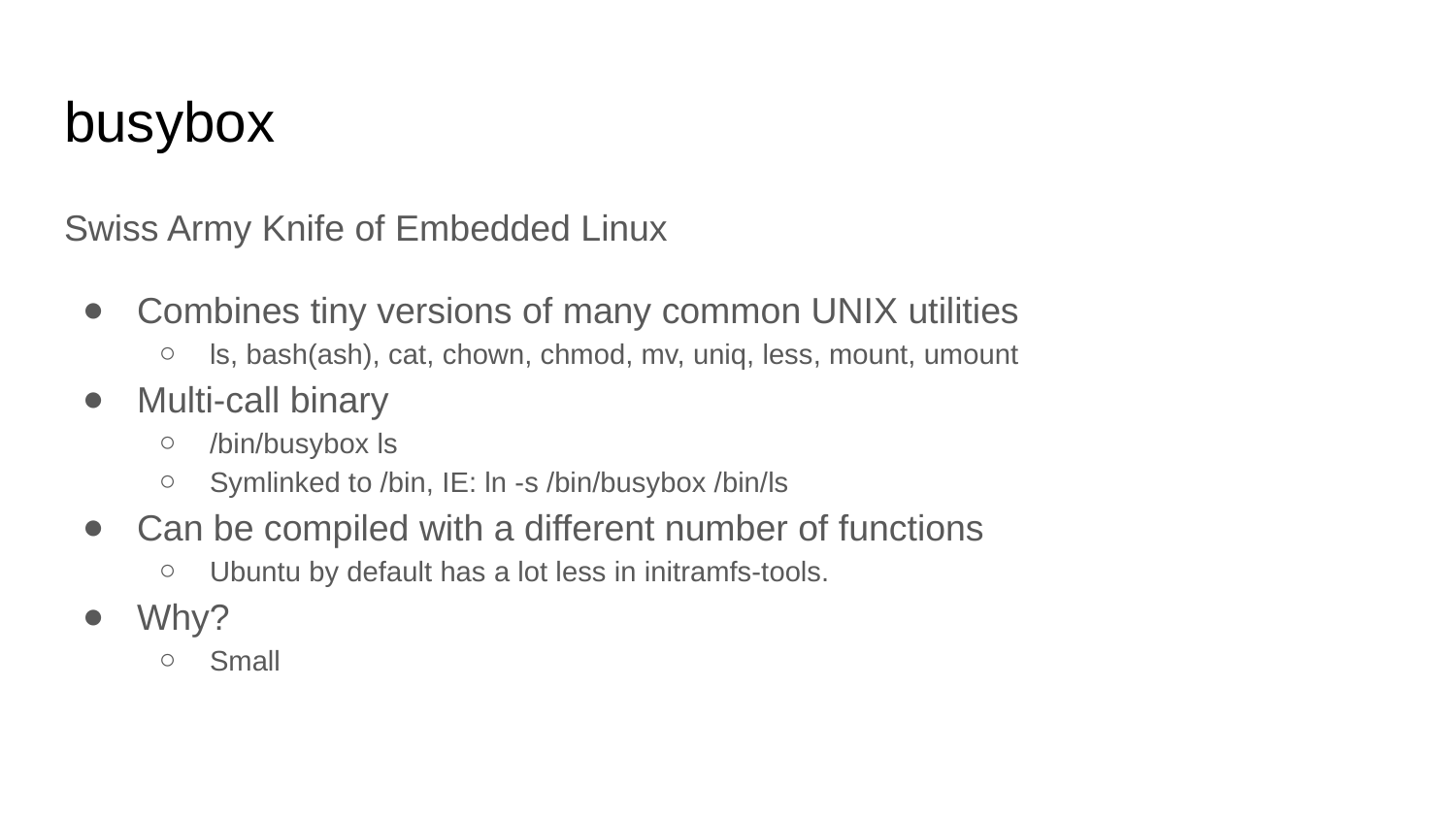

# busybox
Swiss Army Knife of Embedded Linux
Combines tiny versions of many common UNIX utilities
ls, bash(ash), cat, chown, chmod, mv, uniq, less, mount, umount
Multi-call binary
/bin/busybox ls
Symlinked to /bin, IE: ln -s /bin/busybox /bin/ls
Can be compiled with a different number of functions
Ubuntu by default has a lot less in initramfs-tools.
Why?
Small